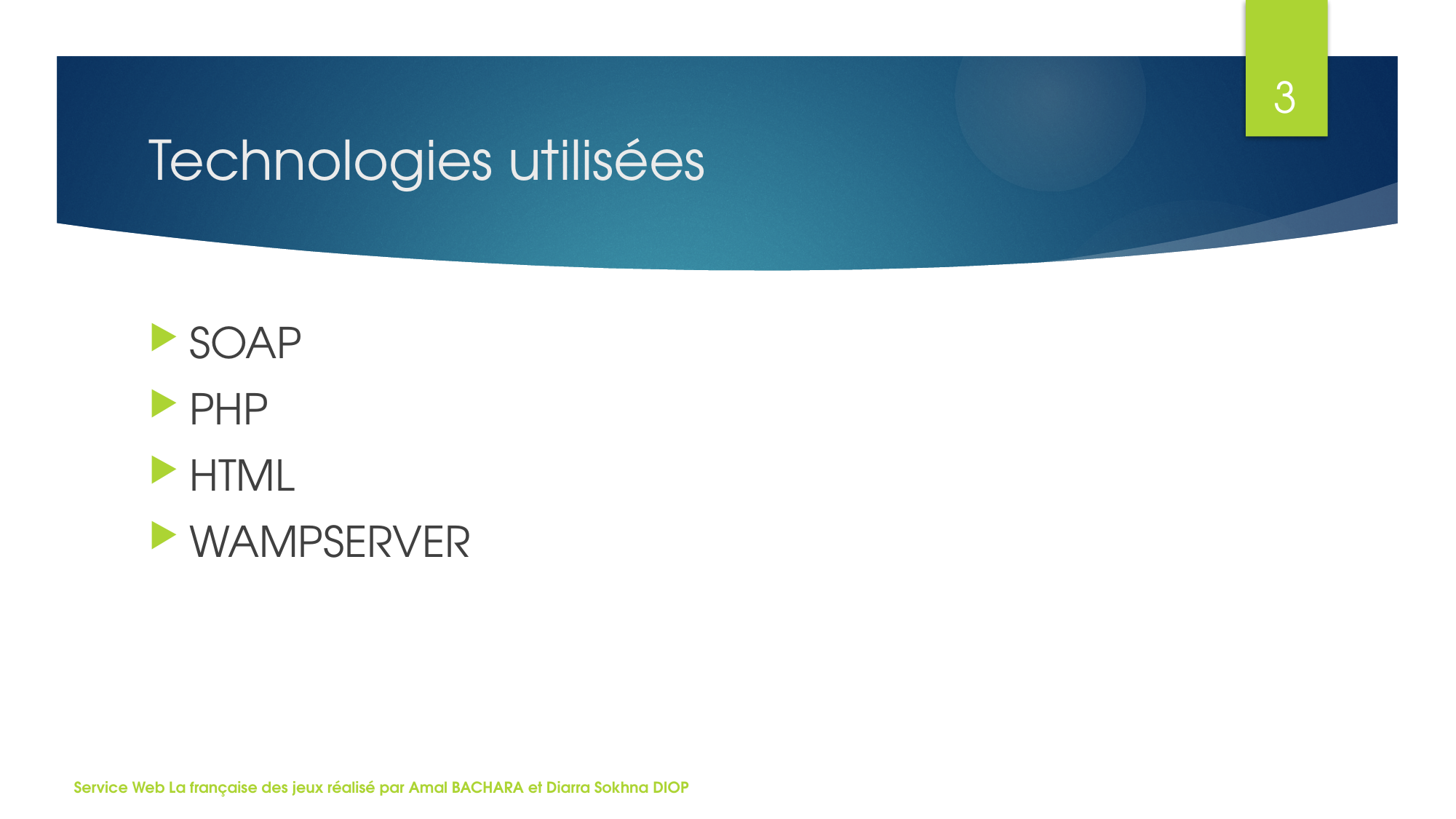

3
# Technologies utilisées
SOAP
PHP
HTML
WAMPSERVER

Service Web La française des jeux réalisé par Amal BACHARA et Diarra Sokhna DIOP